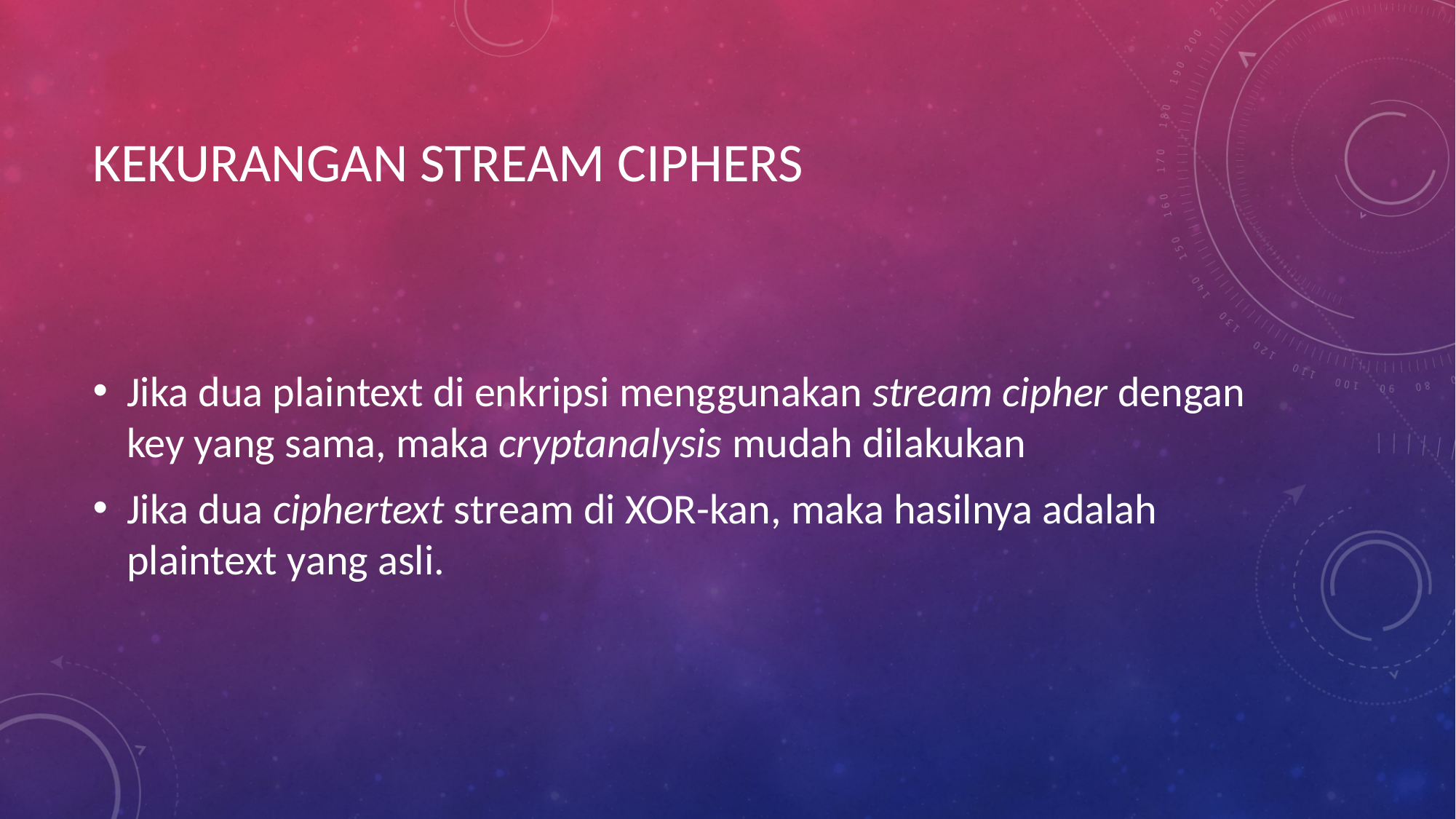

# Kekurangan stream ciphers
Jika dua plaintext di enkripsi menggunakan stream cipher dengan key yang sama, maka cryptanalysis mudah dilakukan
Jika dua ciphertext stream di XOR-kan, maka hasilnya adalah plaintext yang asli.